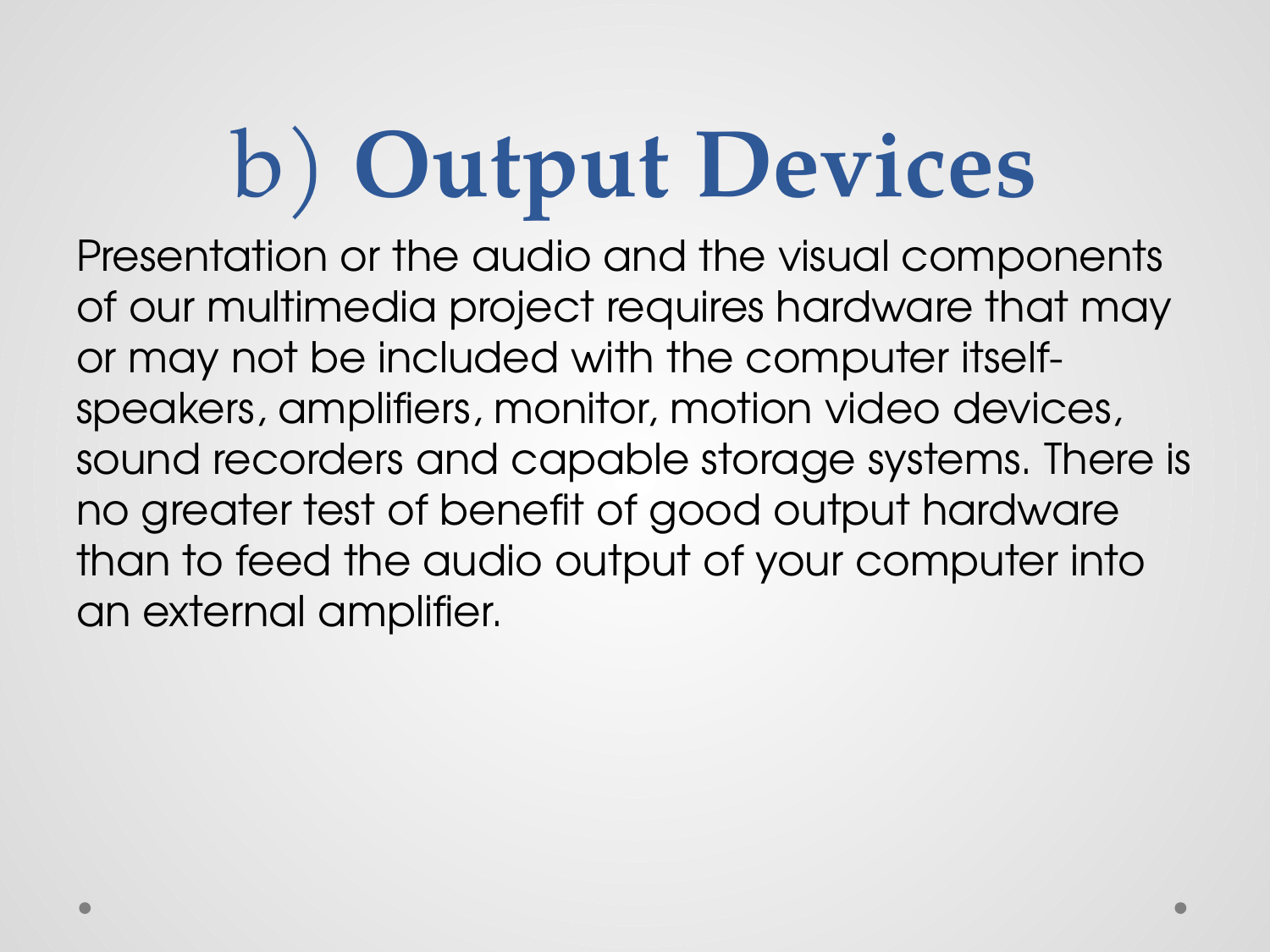

# b) Output Devices
Presentation or the audio and the visual components of our multimedia project requires hardware that may or may not be included with the computer itself- speakers, amplifiers, monitor, motion video devices, sound recorders and capable storage systems. There is no greater test of benefit of good output hardware than to feed the audio output of your computer into an external amplifier.